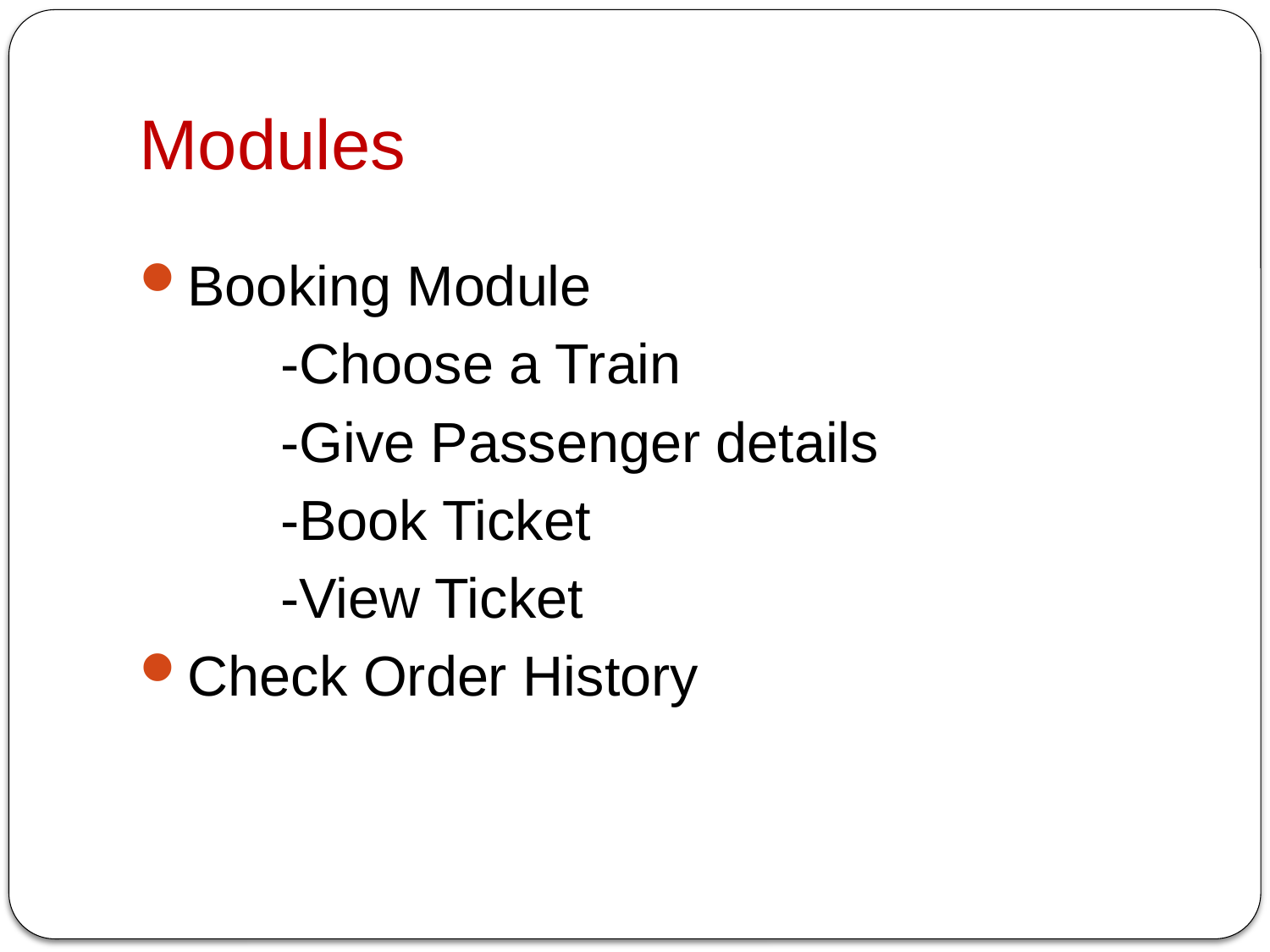

# Modules
Booking Module
         -Choose a Train
         -Give Passenger details
         -Book Ticket
         -View Ticket
Check Order History